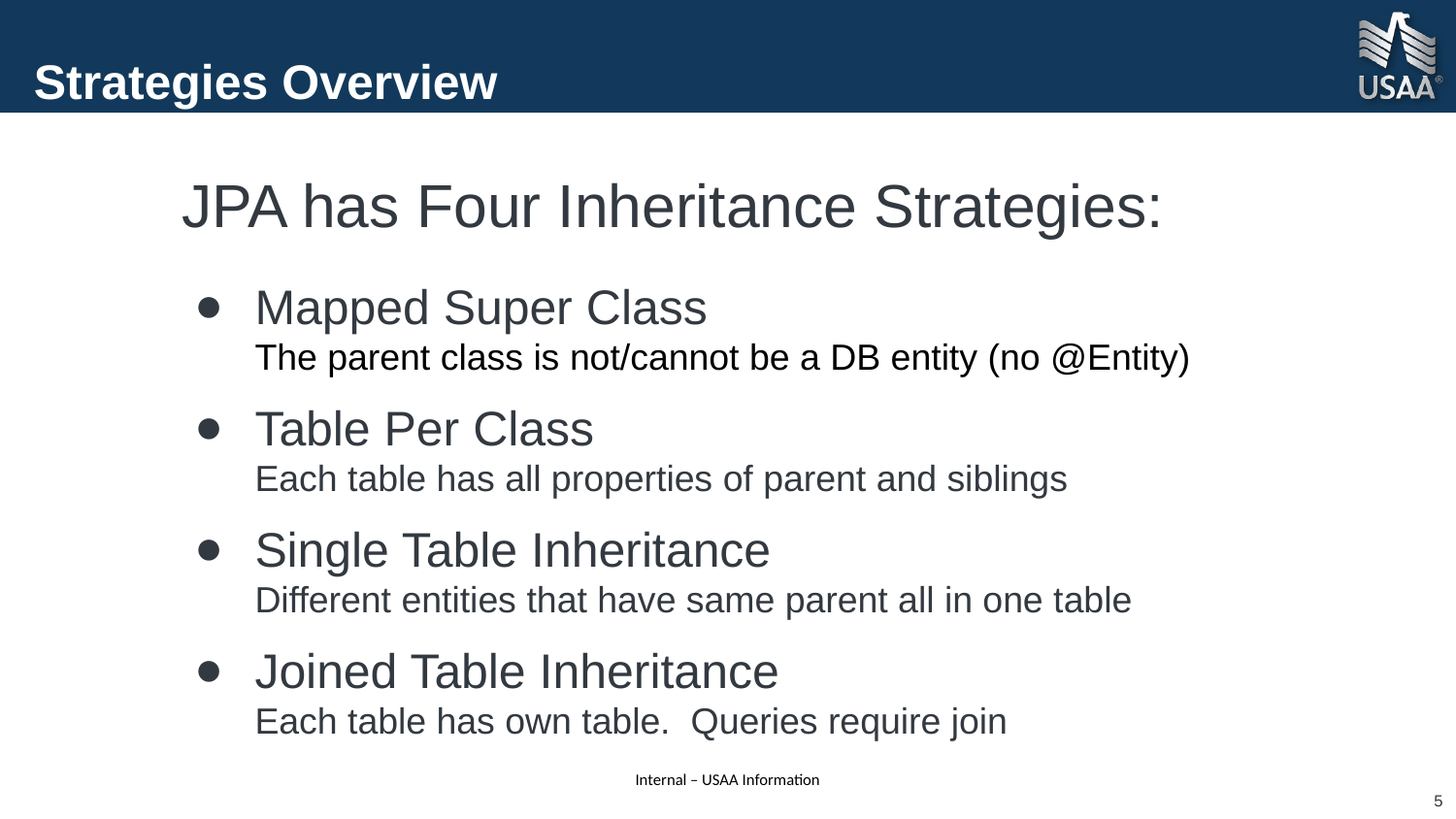

# Strategies Overview
JPA has Four Inheritance Strategies:

Mapped Super Class
The parent class is not/cannot be a DB entity (no @Entity)

Table Per Class
Each table has all properties of parent and siblings

Single Table Inheritance
Different entities that have same parent all in one table

Joined Table Inheritance
Each table has own table.  Queries require join